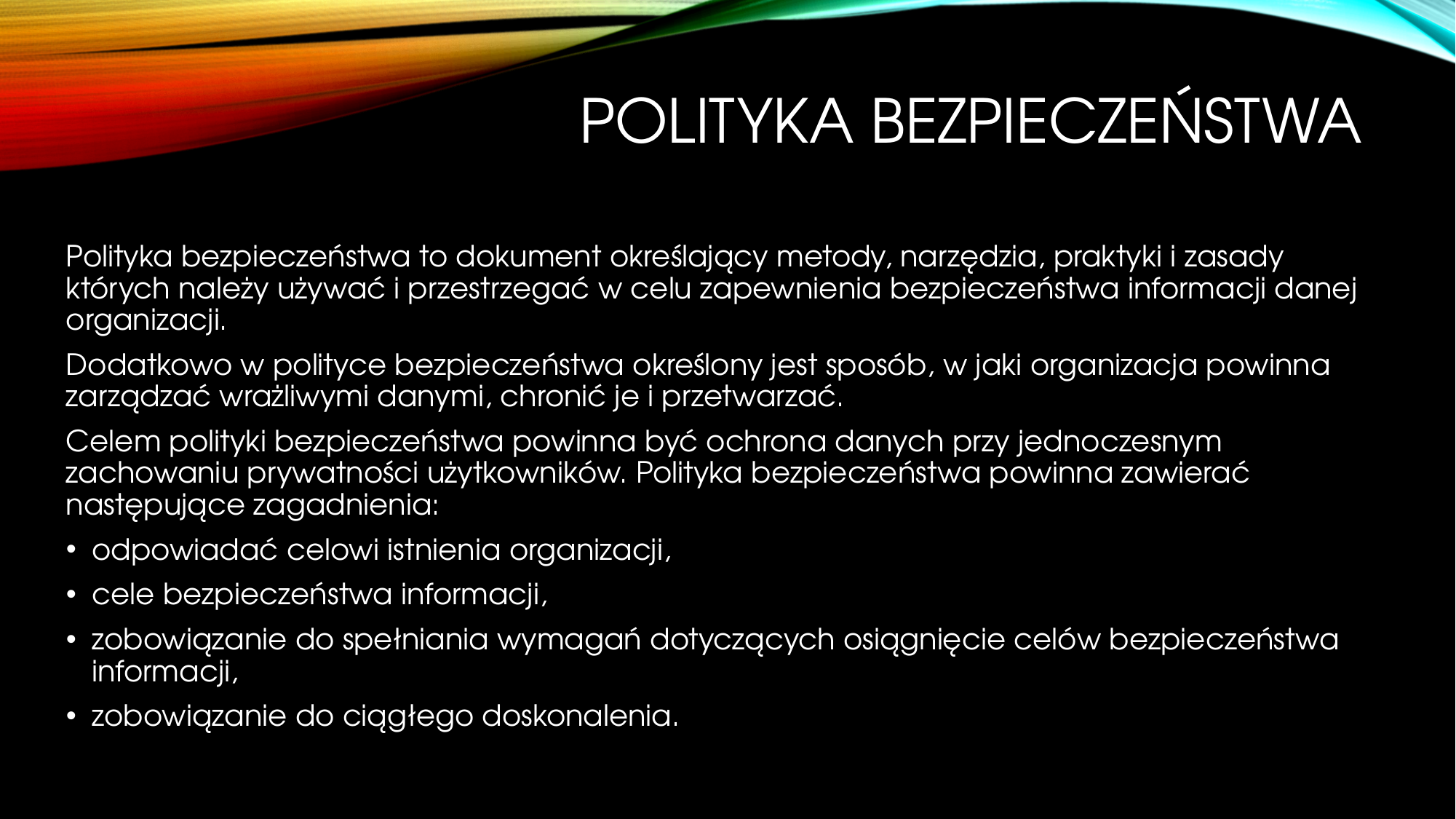

# Polityka bezpieczeństwa
Polityka bezpieczeństwa to dokument określający metody, narzędzia, praktyki i zasady których należy używać i przestrzegać w celu zapewnienia bezpieczeństwa informacji danej organizacji.
Dodatkowo w polityce bezpieczeństwa określony jest sposób, w jaki organizacja powinna zarządzać wrażliwymi danymi, chronić je i przetwarzać.
Celem polityki bezpieczeństwa powinna być ochrona danych przy jednoczesnym zachowaniu prywatności użytkowników. Polityka bezpieczeństwa powinna zawierać następujące zagadnienia:
odpowiadać celowi istnienia organizacji,
cele bezpieczeństwa informacji,
zobowiązanie do spełniania wymagań dotyczących osiągnięcie celów bezpieczeństwa informacji,
zobowiązanie do ciągłego doskonalenia.